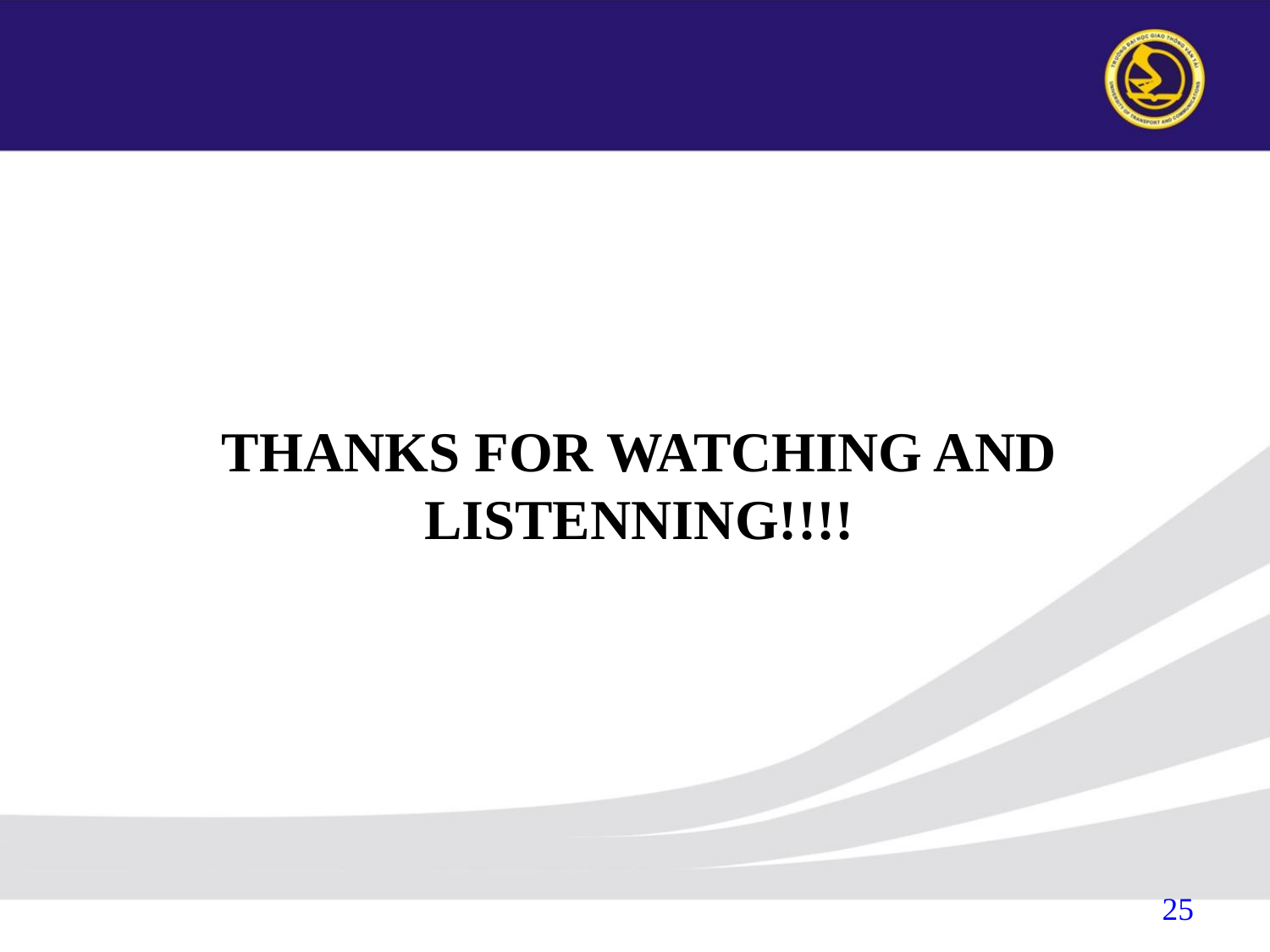

#
THANKS FOR WATCHING AND LISTENNING!!!!
25